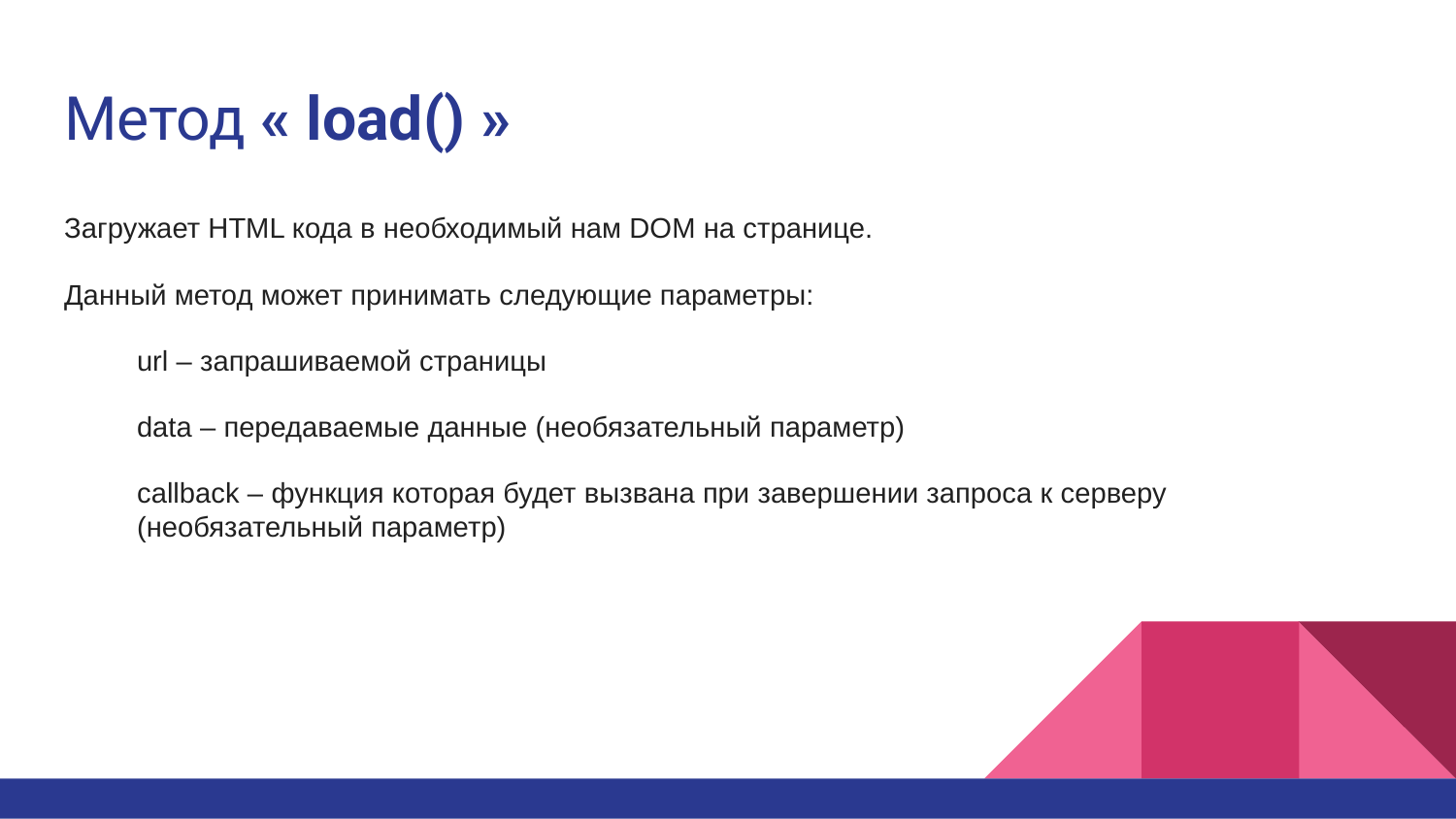

# Метод « load() »
Загружает HTML кода в необходимый нам DOM на странице.
Данный метод может принимать следующие параметры:
url – запрашиваемой страницы
data – передаваемые данные (необязательный параметр)
callback – функция которая будет вызвана при завершении запроса к серверу (необязательный параметр)